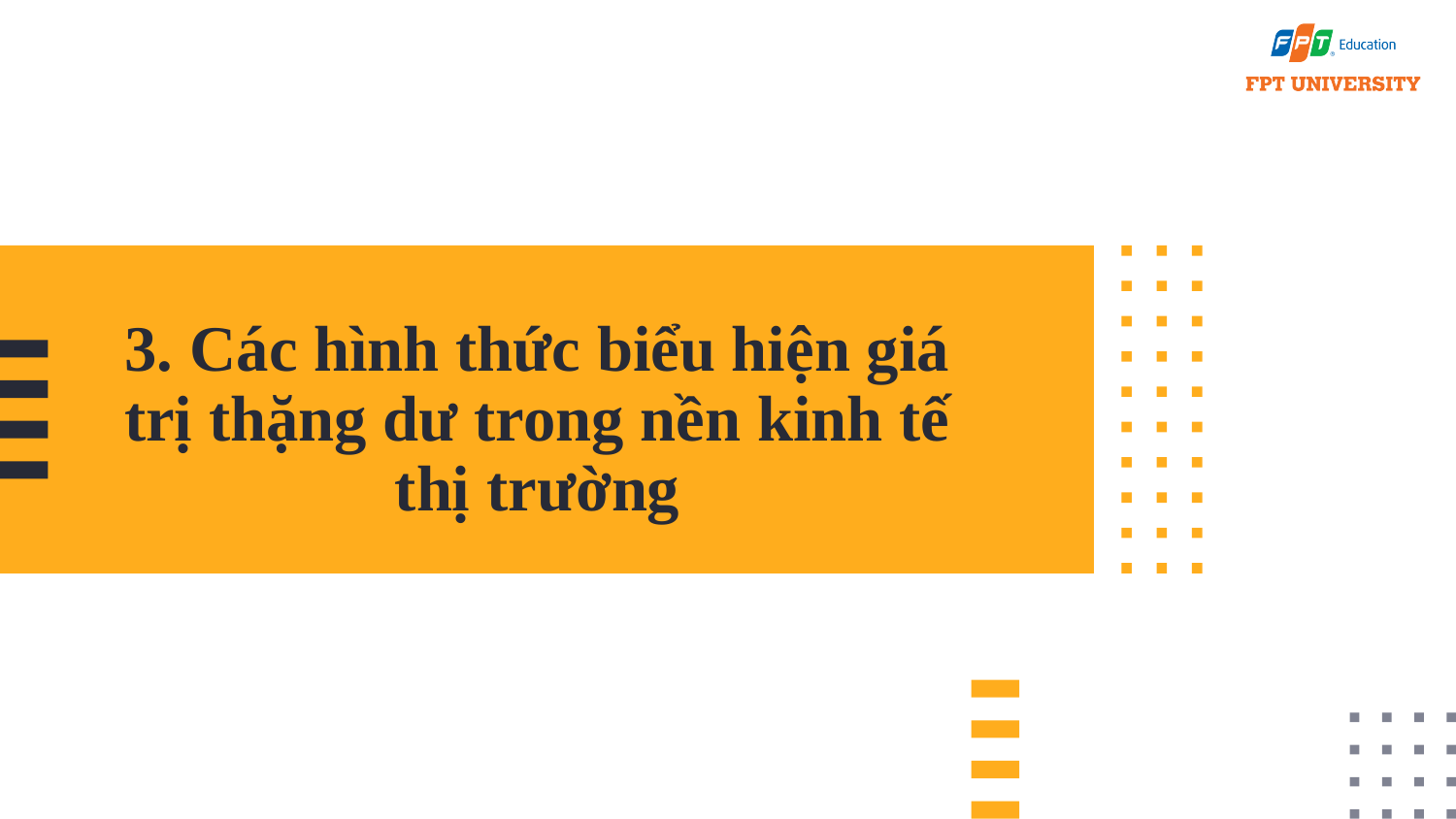

# 3. Các hình thức biểu hiện giá trị thặng dư trong nền kinh tế thị trường